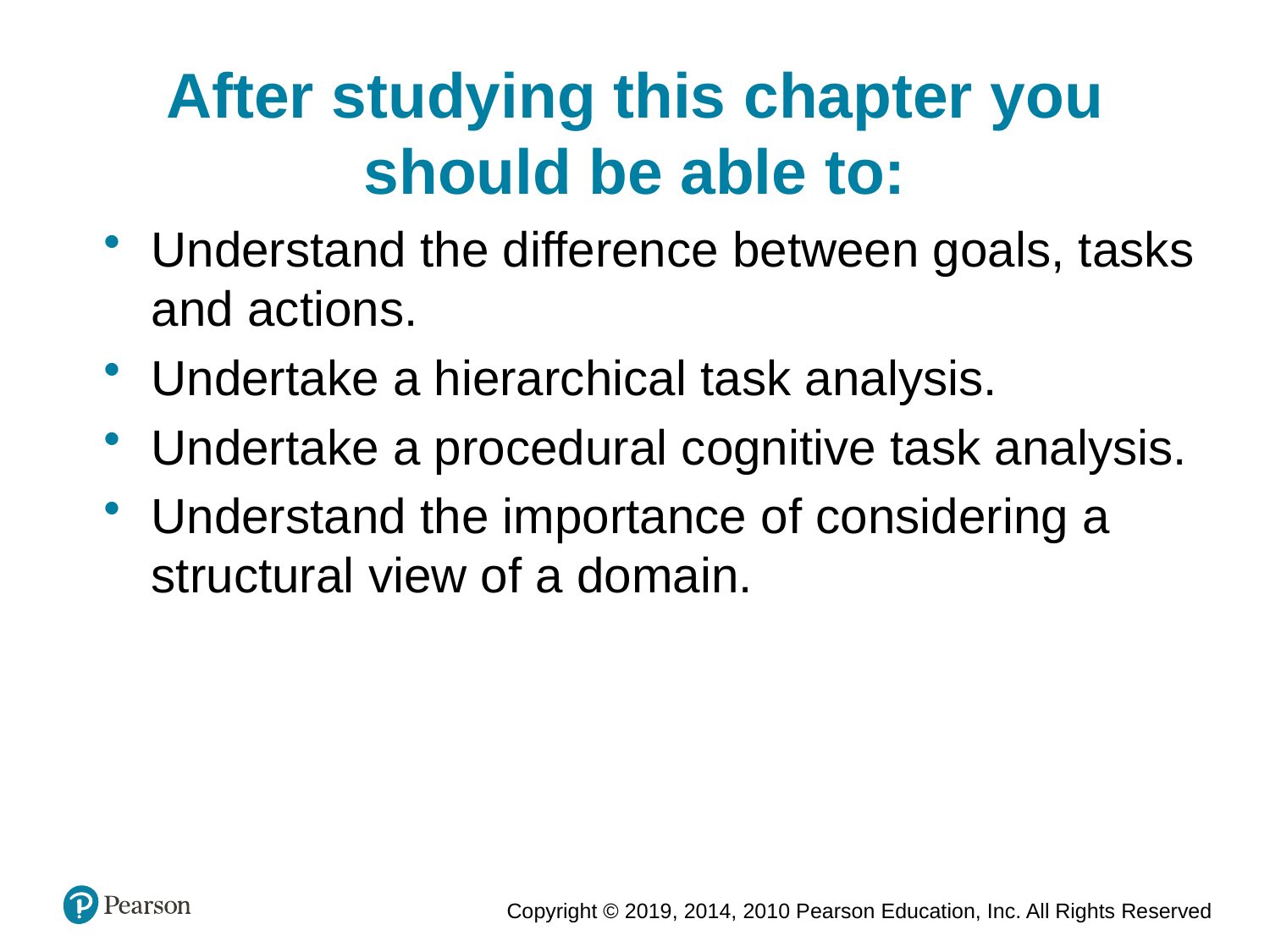

After studying this chapter you should be able to:
Understand the difference between goals, tasks and actions.
Undertake a hierarchical task analysis.
Undertake a procedural cognitive task analysis.
Understand the importance of considering a structural view of a domain.